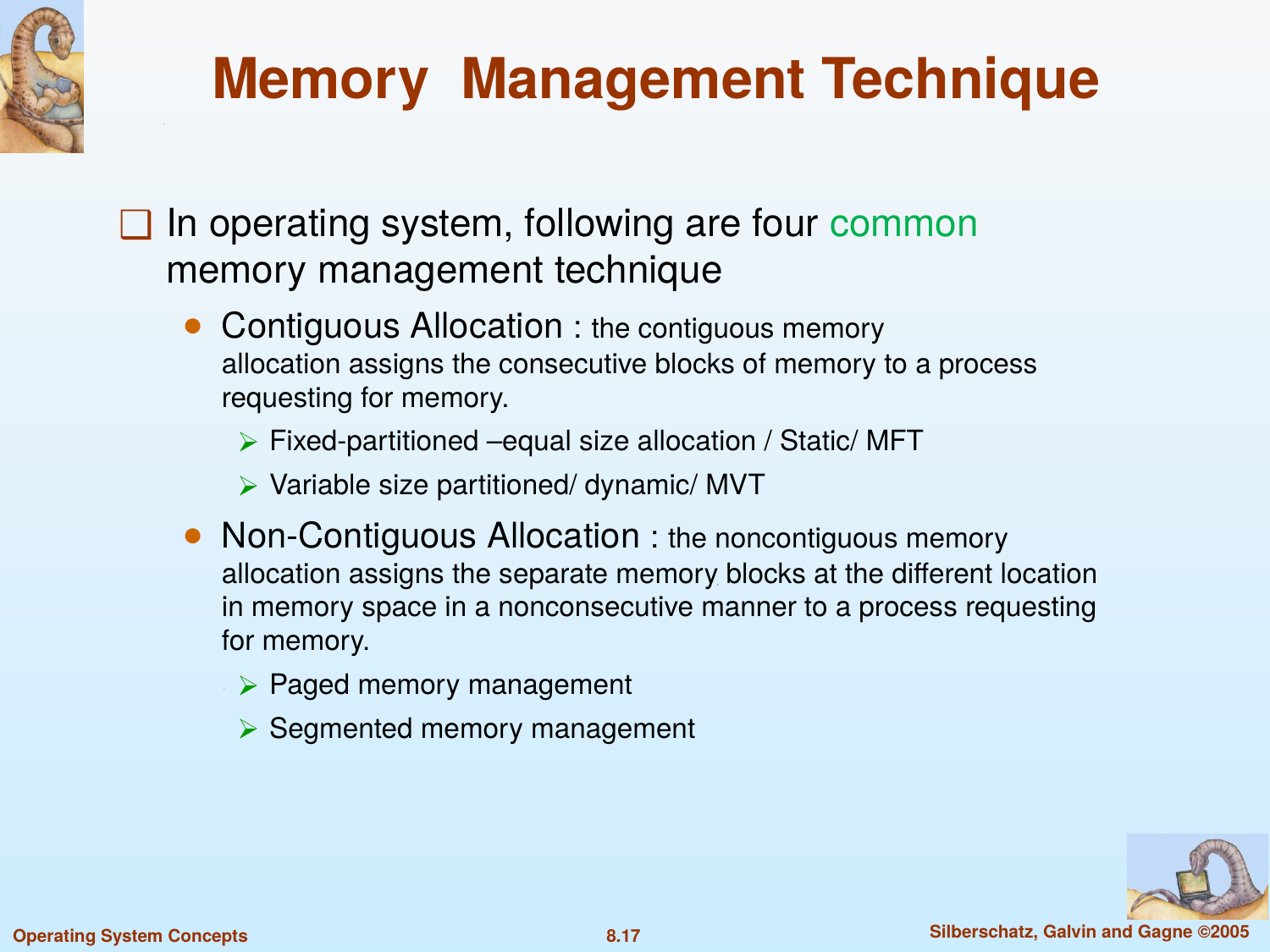

# Memory  Management Technique
In operating system, following are four common memory management technique
Contiguous Allocation : the contiguous memory allocation assigns the consecutive blocks of memory to a process requesting for memory.
Fixed-partitioned –equal size allocation / Static/ MFT
Variable size partitioned/ dynamic/ MVT
Non-Contiguous Allocation : the noncontiguous memory allocation assigns the separate memory blocks at the different location in memory space in a nonconsecutive manner to a process requesting for memory.
Paged memory management
Segmented memory management